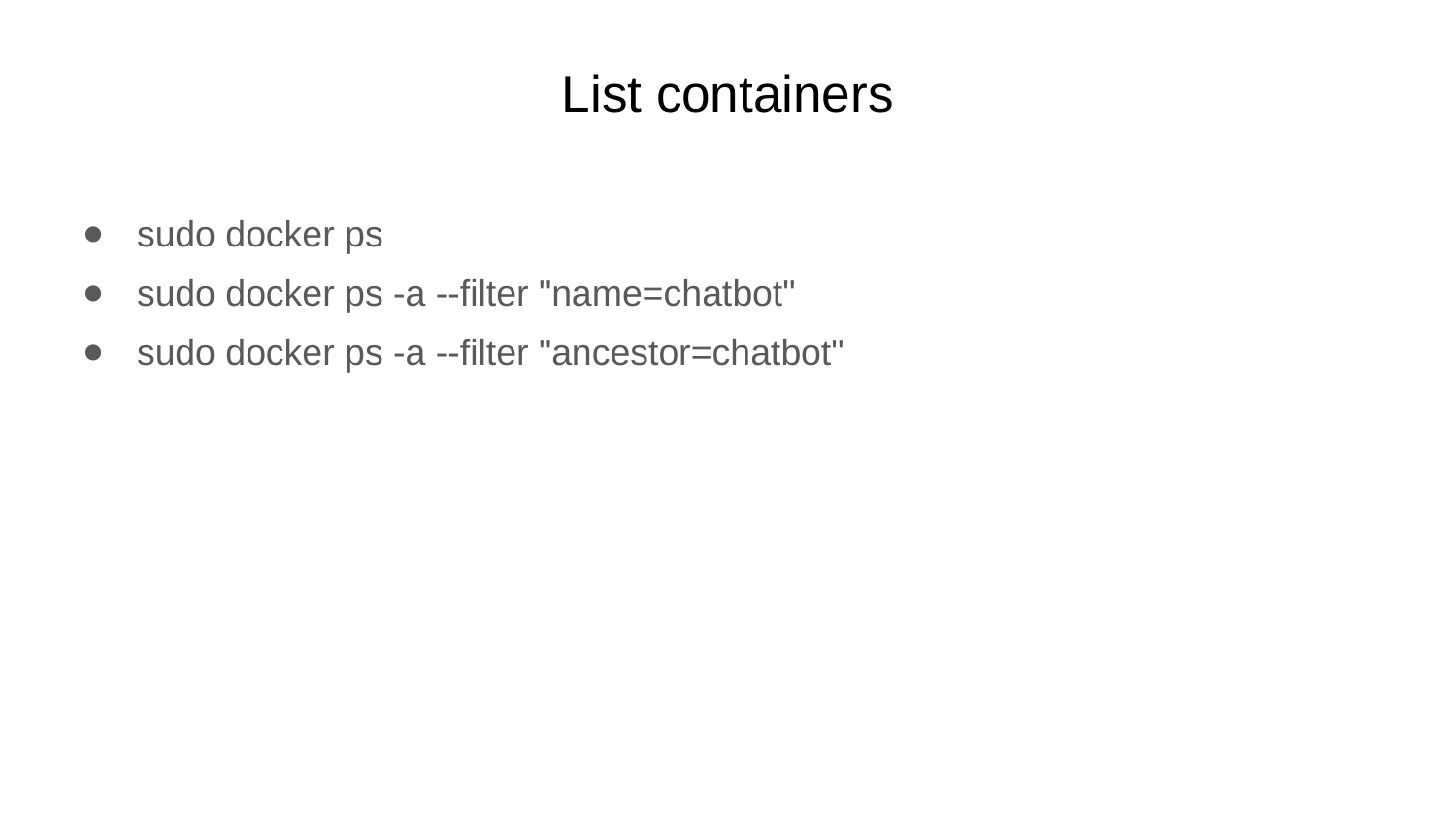

# List containers
sudo docker ps
sudo docker ps -a --filter "name=chatbot"
sudo docker ps -a --filter "ancestor=chatbot"